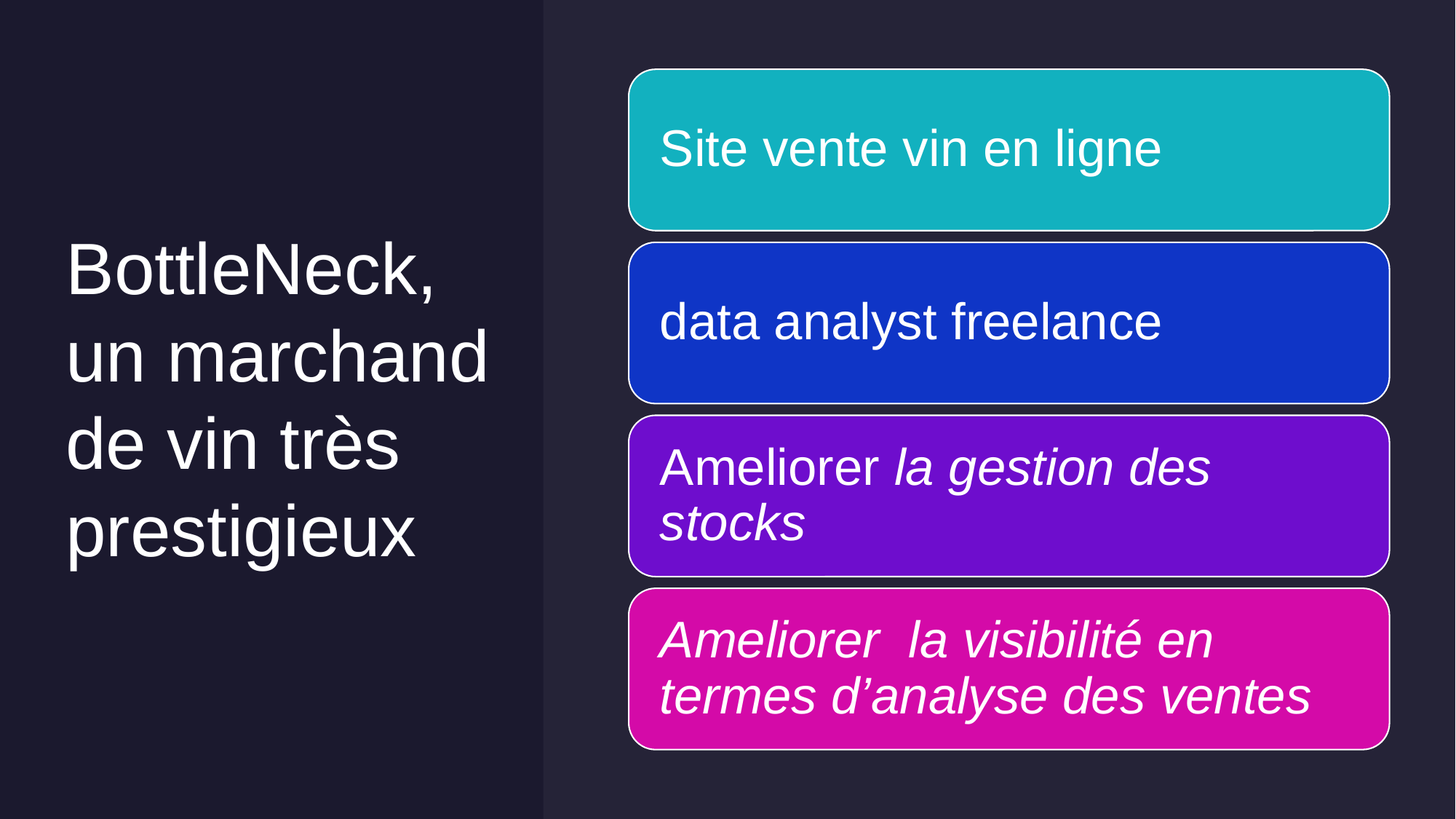

# BottleNeck, un marchand de vin très prestigieux
Site vente vin en ligne
data analyst freelance
Ameliorer la gestion des stocks
Ameliorer  la visibilité en termes d’analyse des ventes